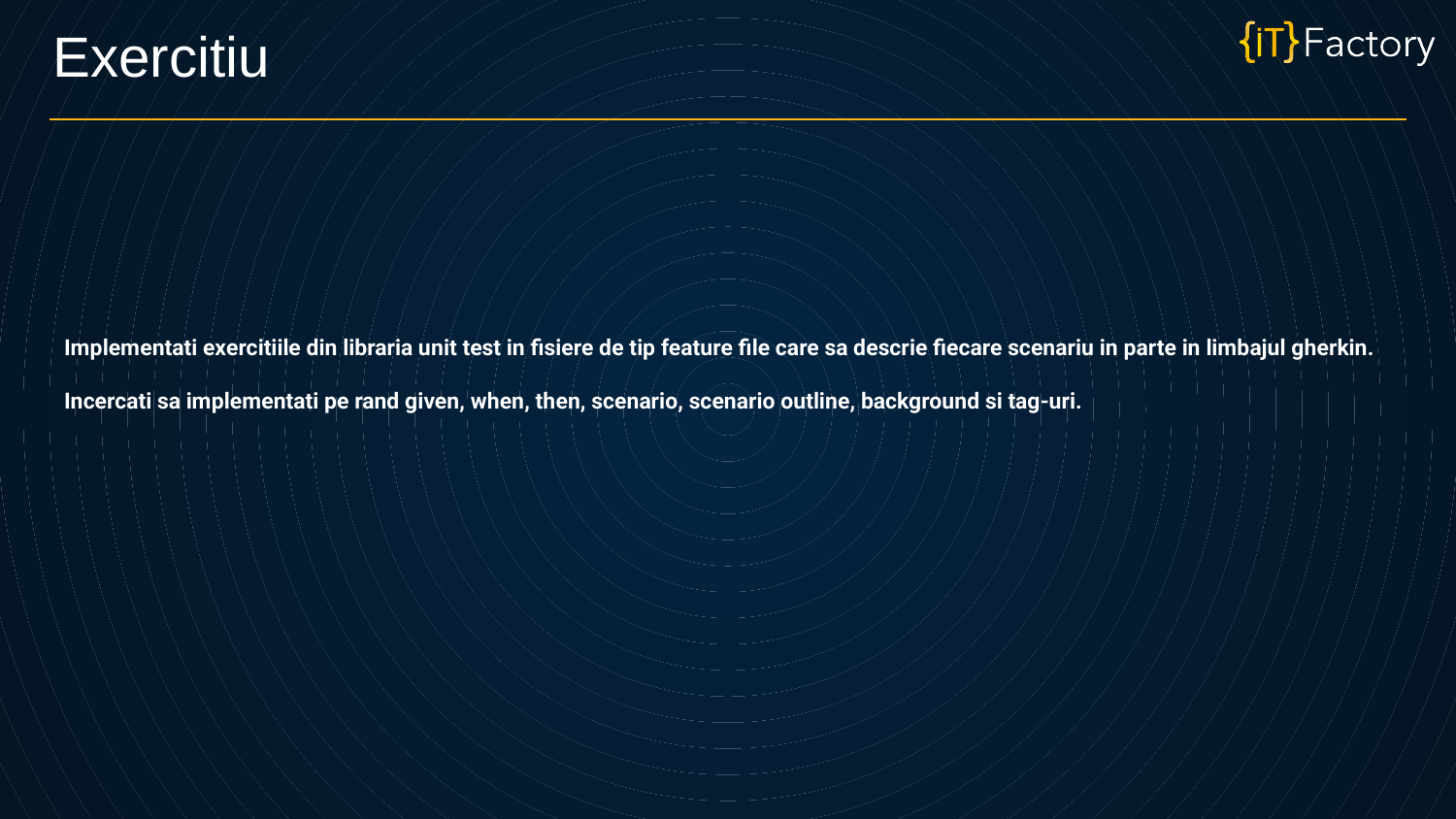

Exercitiu
Implementati exercitiile din libraria unit test in fisiere de tip feature file care sa descrie fiecare scenariu in parte in limbajul gherkin.

Incercati sa implementati pe rand given, when, then, scenario, scenario outline, background si tag-uri.